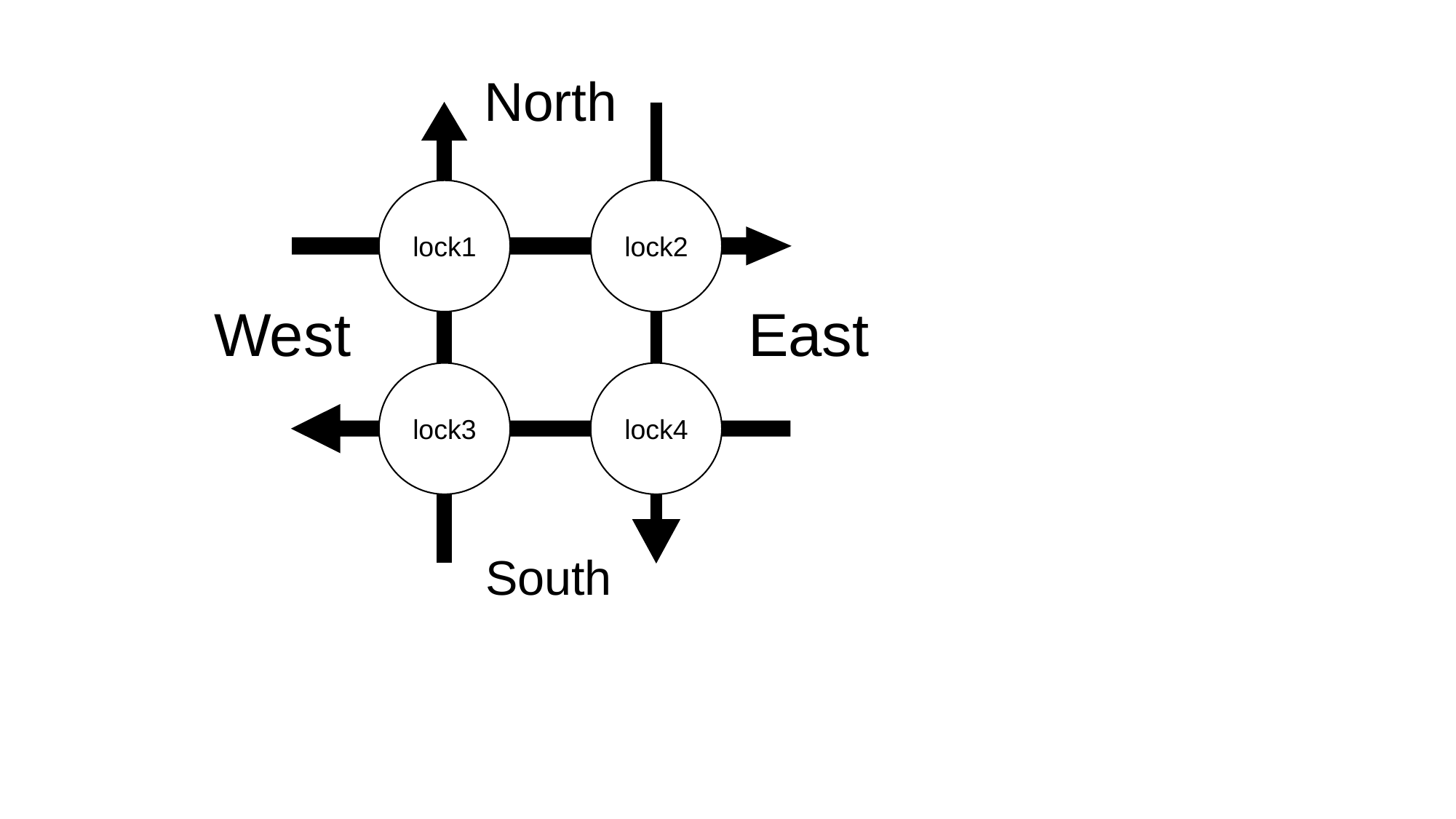

North

lock1
lock2

West
East
lock4
lock3

South